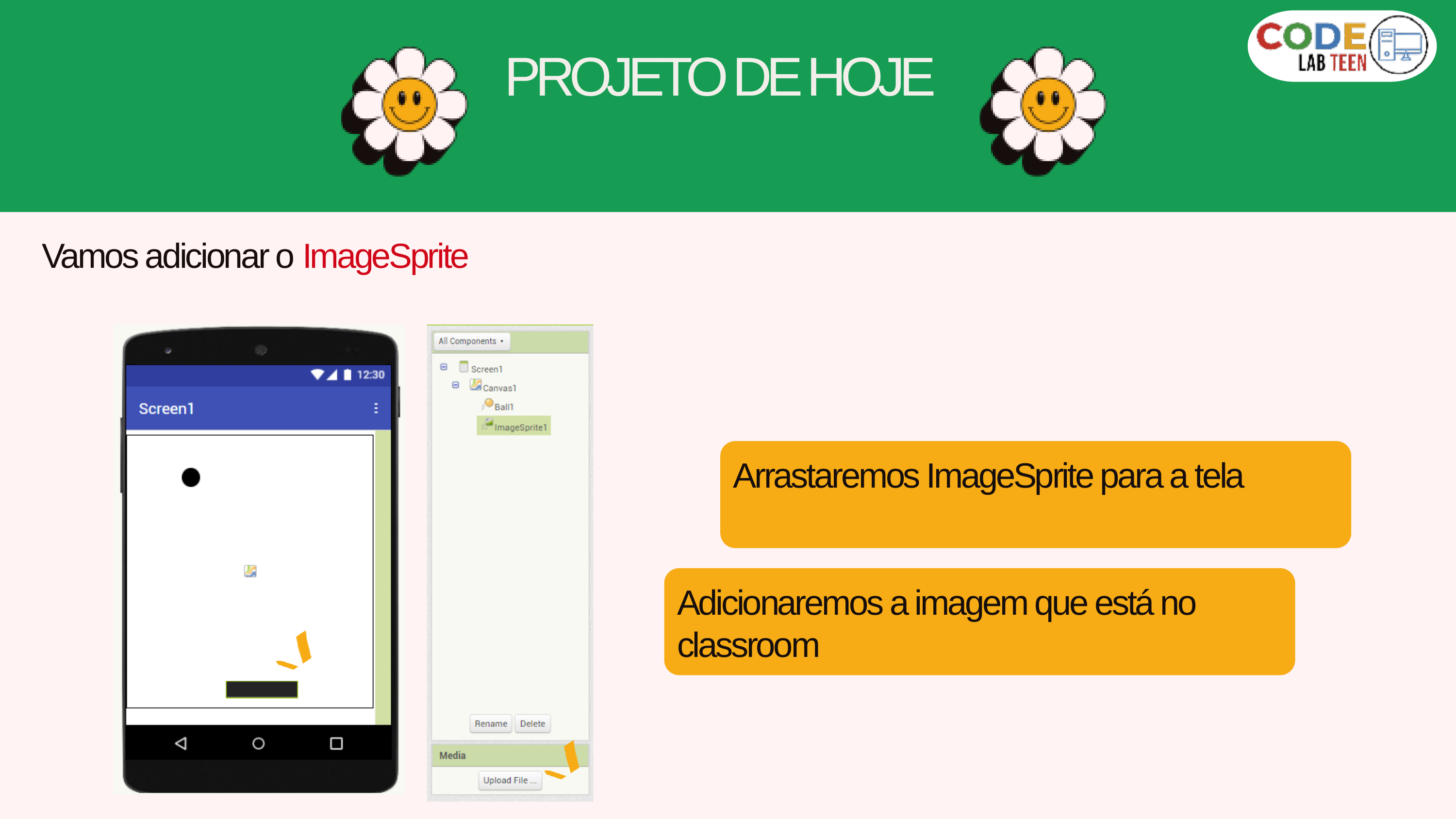

PROJETO DE HOJE

Vamos adicionar o ImageSprite

Arrastaremos ImageSprite para a tela

Adicionaremos a imagem que está no classroom